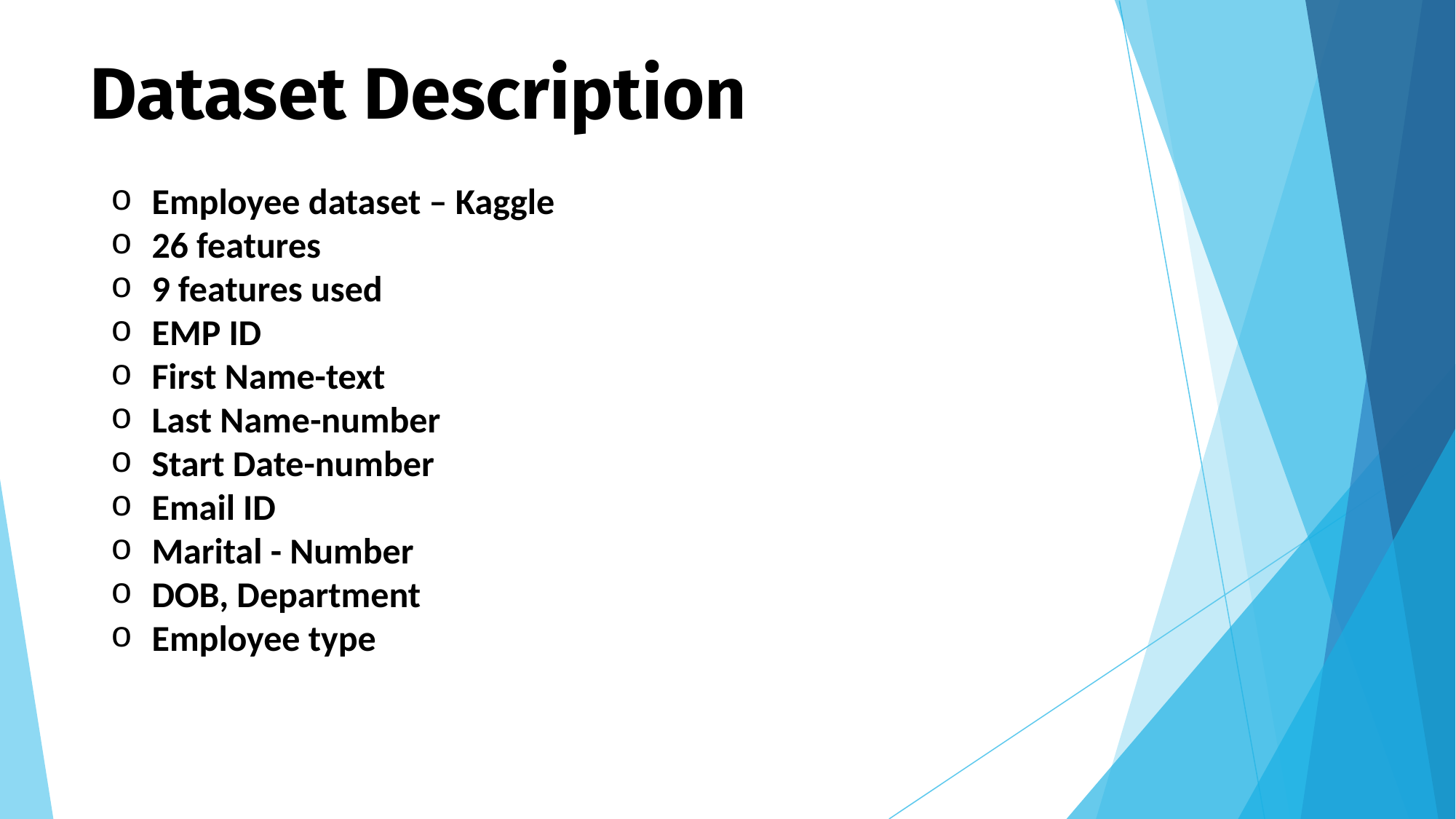

# Dataset Description
Employee dataset – Kaggle
26 features
9 features used
EMP ID
First Name-text
Last Name-number
Start Date-number
Email ID
Marital - Number
DOB, Department
Employee type